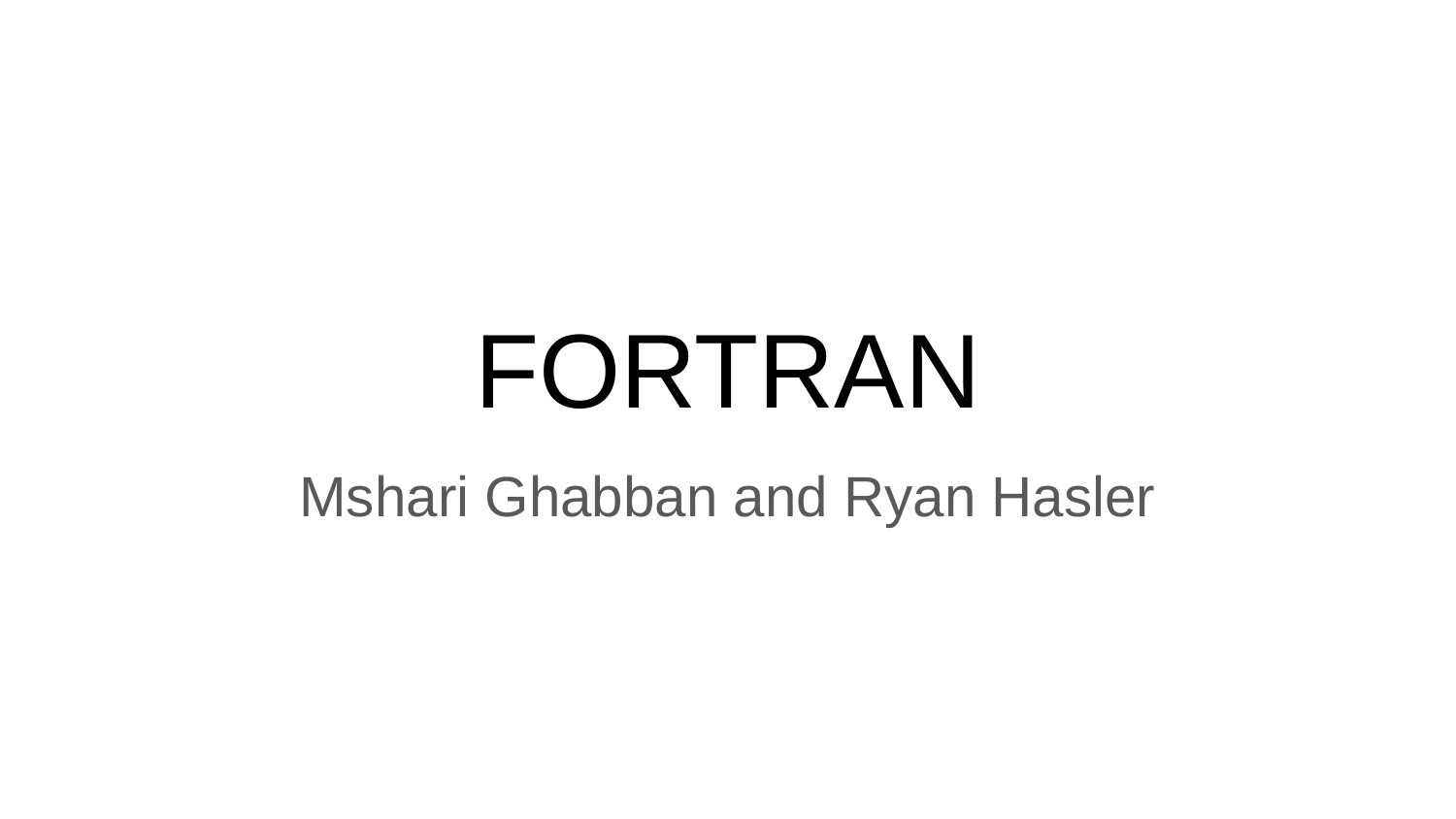

# FORTRAN
Mshari Ghabban and Ryan Hasler